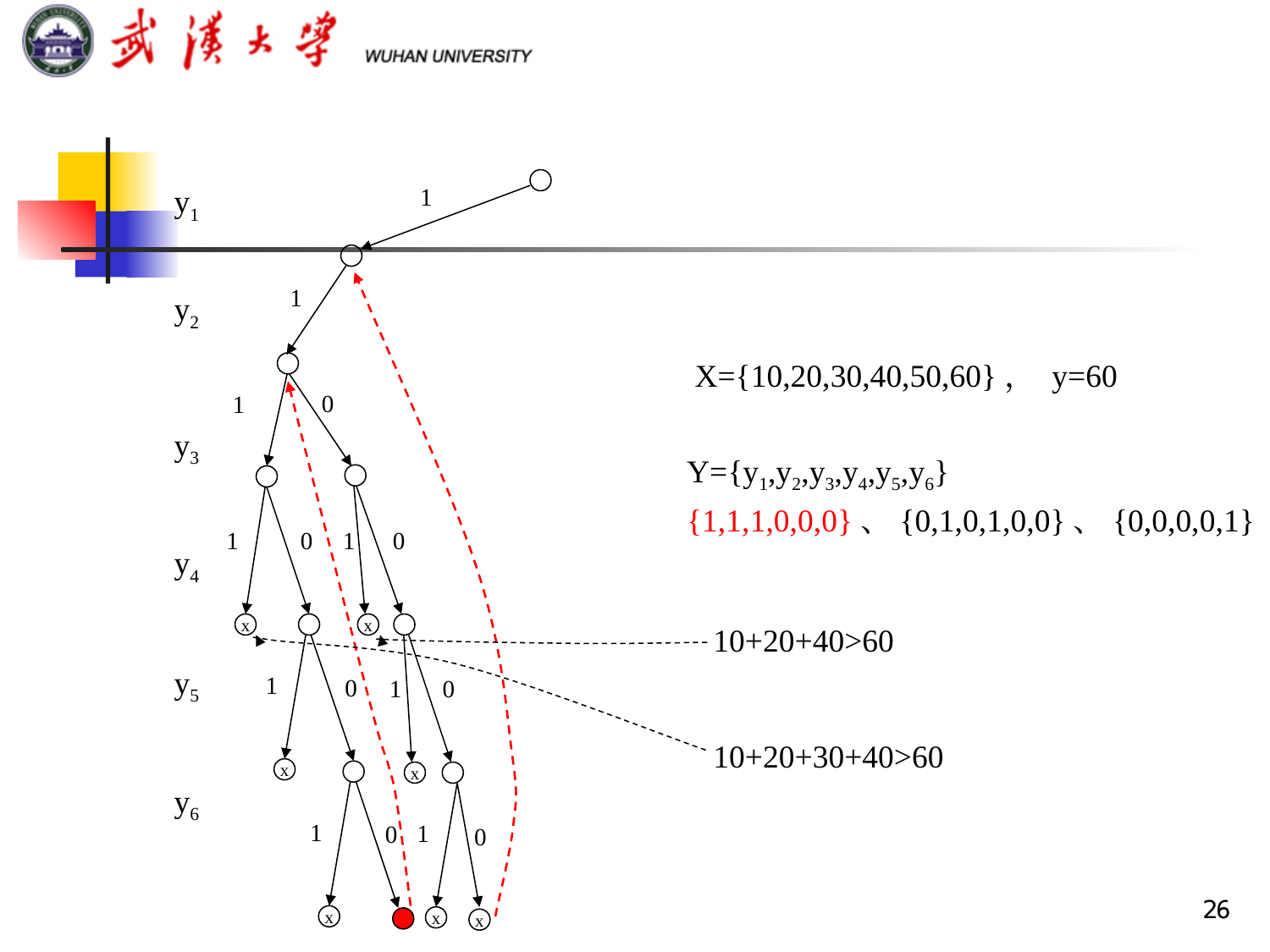

y1
1

1
y2
X={10,20,30,40,50,60}， y=60

0
1
y3
Y={y1,y2,y3,y4,y5,y6}
{1,1,1,0,0,0}、{0,1,0,1,0,0}、{0,0,0,0,1}

1
0
1
0
y4
x

x

10+20+40>60

y5
1
0
1
0
10+20+30+40>60
x

x

y6

1
1
0
0
26
x
x

x